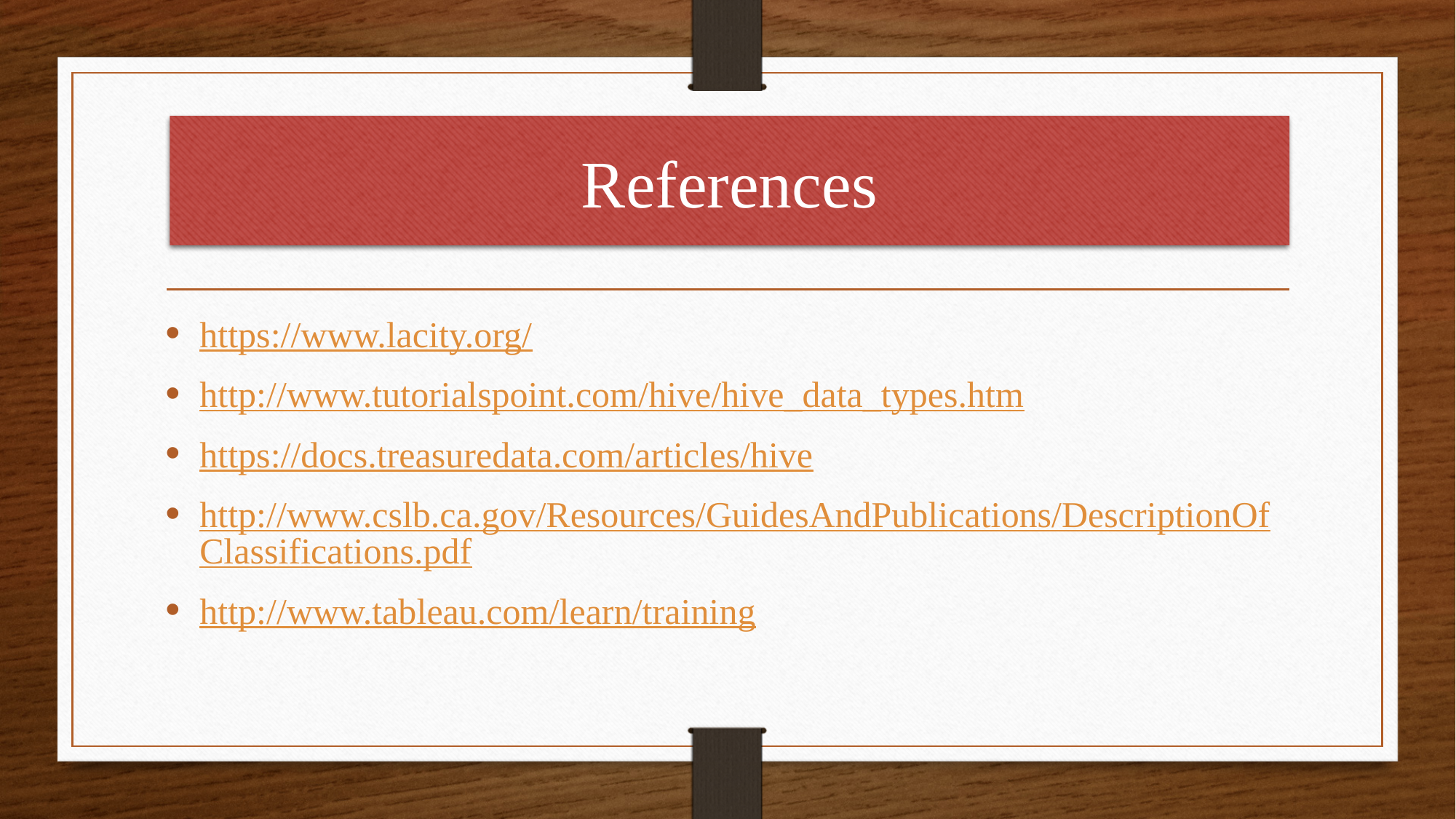

# References
https://www.lacity.org/
http://www.tutorialspoint.com/hive/hive_data_types.htm
https://docs.treasuredata.com/articles/hive
http://www.cslb.ca.gov/Resources/GuidesAndPublications/DescriptionOfClassifications.pdf
http://www.tableau.com/learn/training